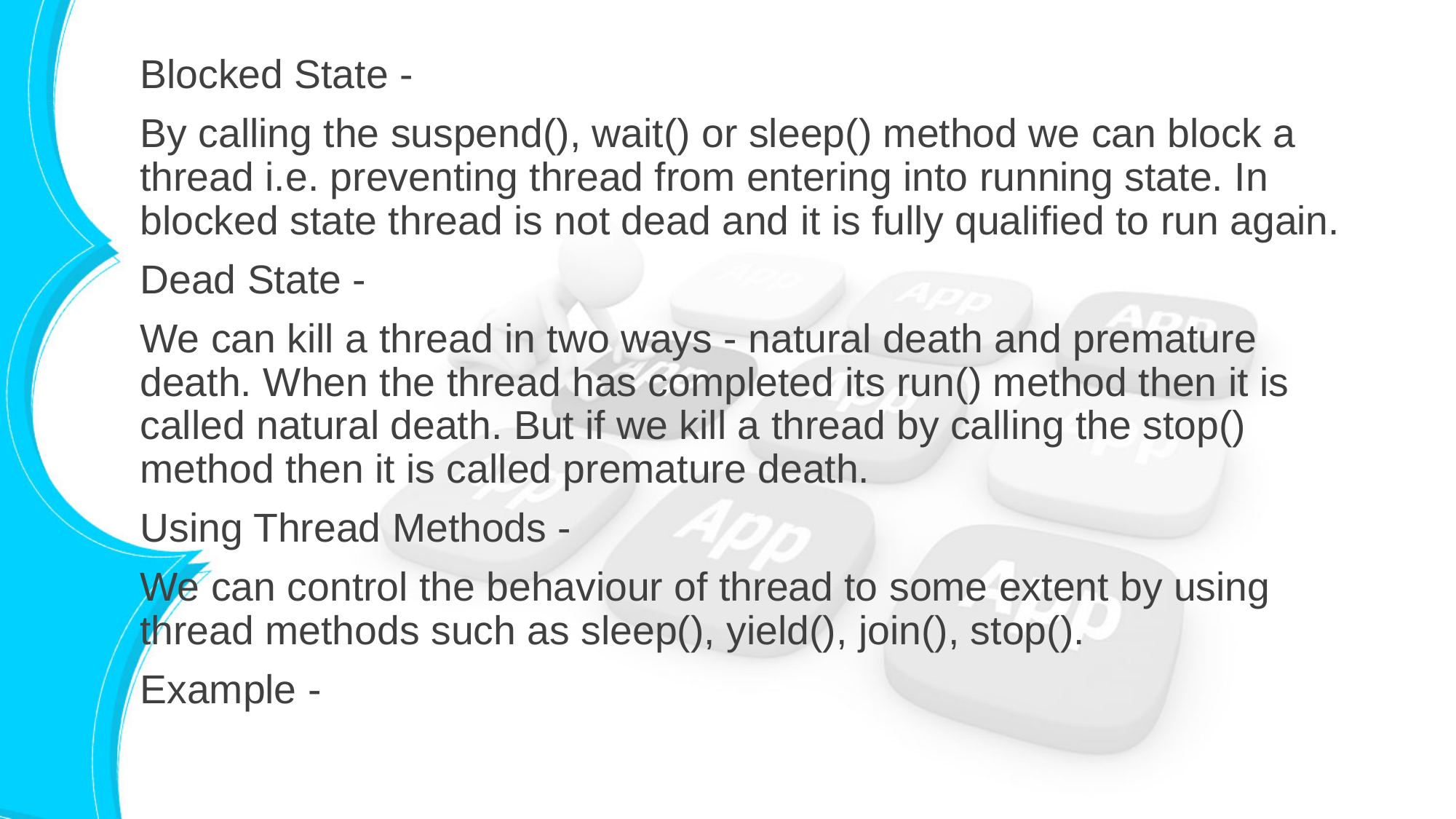

Blocked State -
By calling the suspend(), wait() or sleep() method we can block a thread i.e. preventing thread from entering into running state. In blocked state thread is not dead and it is fully qualified to run again.
Dead State -
We can kill a thread in two ways - natural death and premature death. When the thread has completed its run() method then it is called natural death. But if we kill a thread by calling the stop() method then it is called premature death.
Using Thread Methods -
We can control the behaviour of thread to some extent by using thread methods such as sleep(), yield(), join(), stop().
Example -